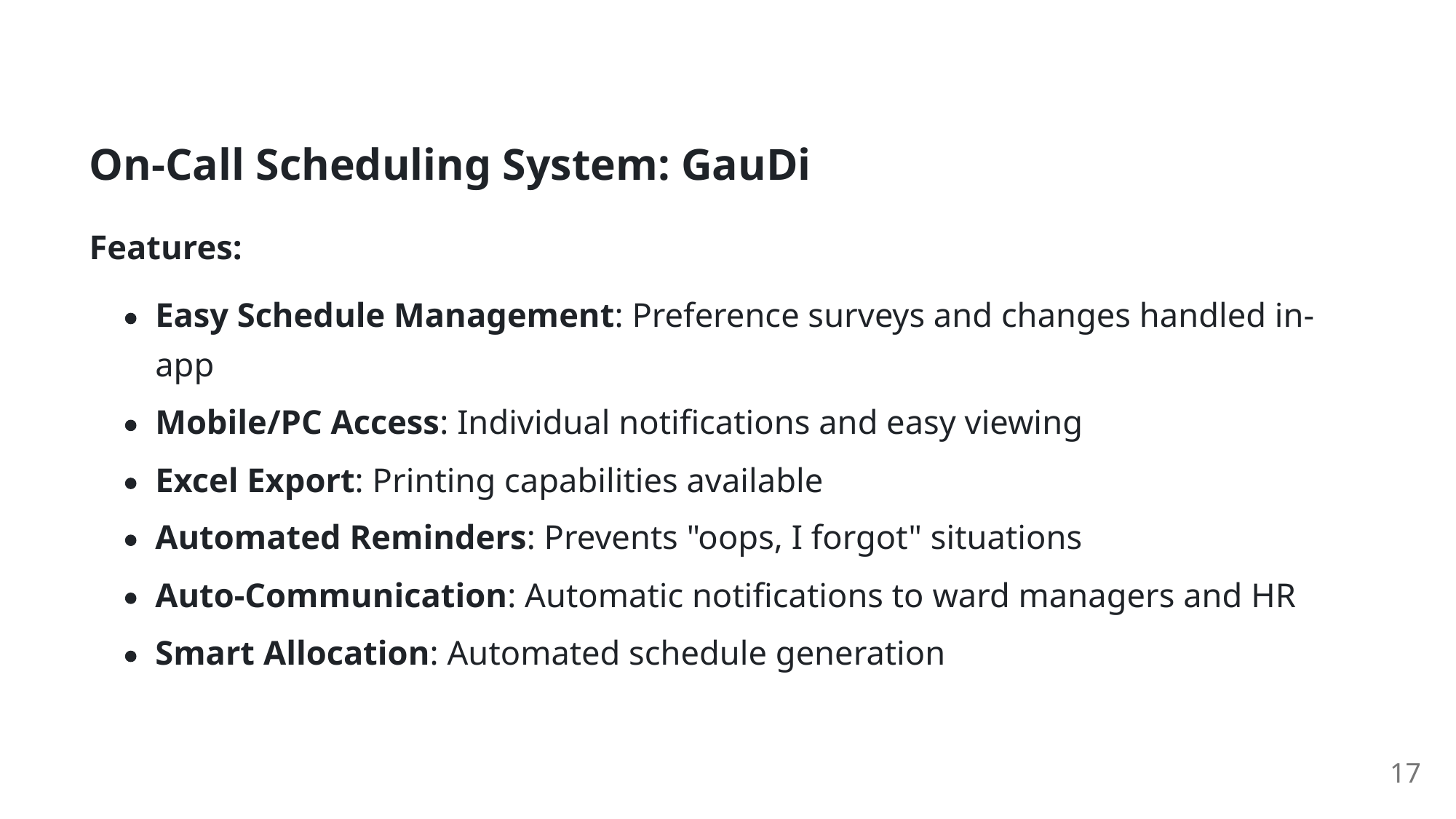

On-Call Scheduling System: GauDi
Features:
Easy Schedule Management: Preference surveys and changes handled in-

app
Mobile/PC Access: Individual notiﬁcations and easy viewing

Excel Export: Printing capabilities available

Automated Reminders: Prevents "oops, I forgot" situations

Auto-Communication: Automatic notiﬁcations to ward managers and HR

Smart Allocation: Automated schedule generation

17